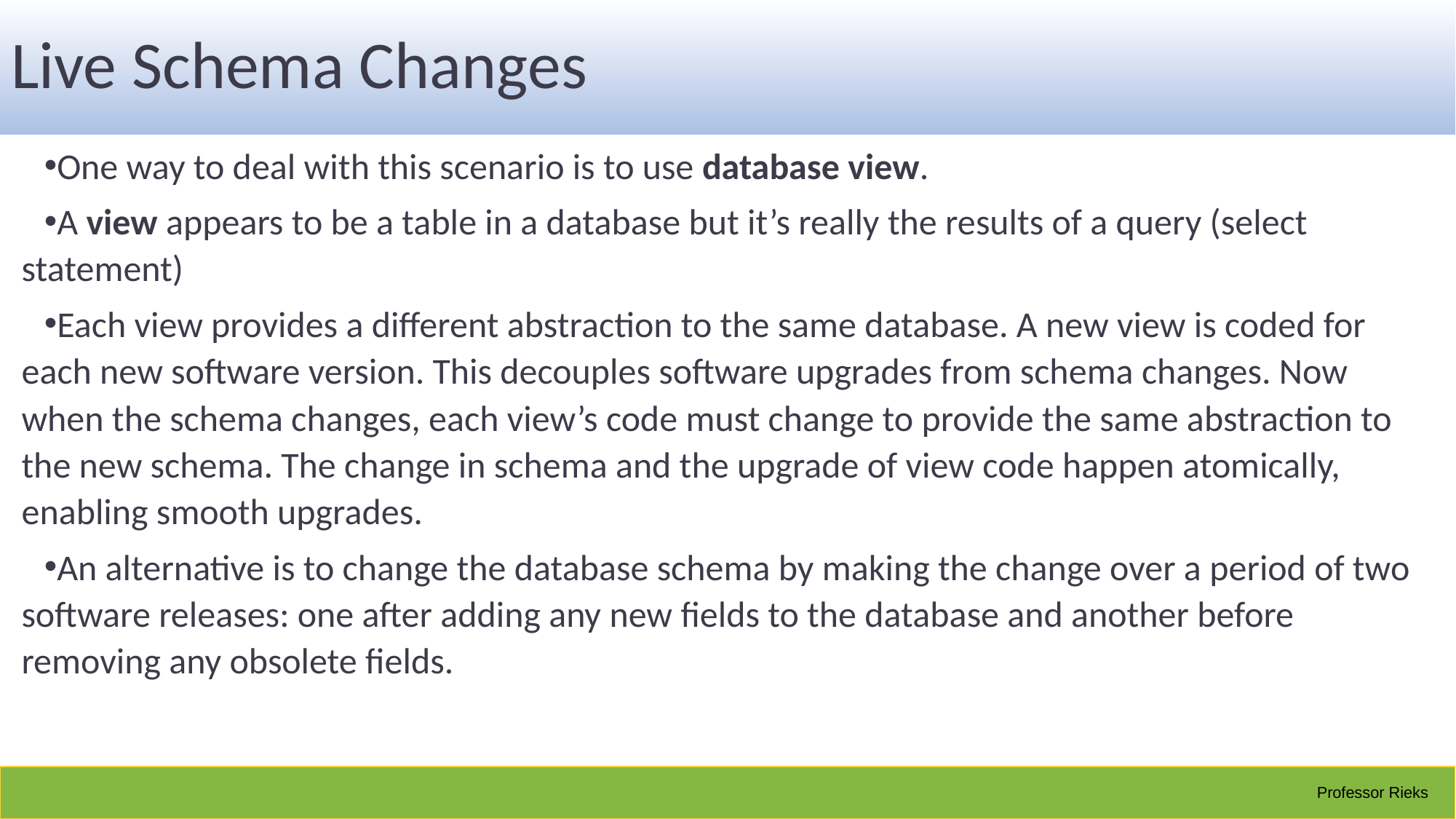

# Live Schema Changes
One way to deal with this scenario is to use database view.
A view appears to be a table in a database but it’s really the results of a query (select statement)
Each view provides a different abstraction to the same database. A new view is coded for each new software version. This decouples software upgrades from schema changes. Now when the schema changes, each view’s code must change to provide the same abstraction to the new schema. The change in schema and the upgrade of view code happen atomically, enabling smooth upgrades.
An alternative is to change the database schema by making the change over a period of two software releases: one after adding any new fields to the database and another before removing any obsolete fields.